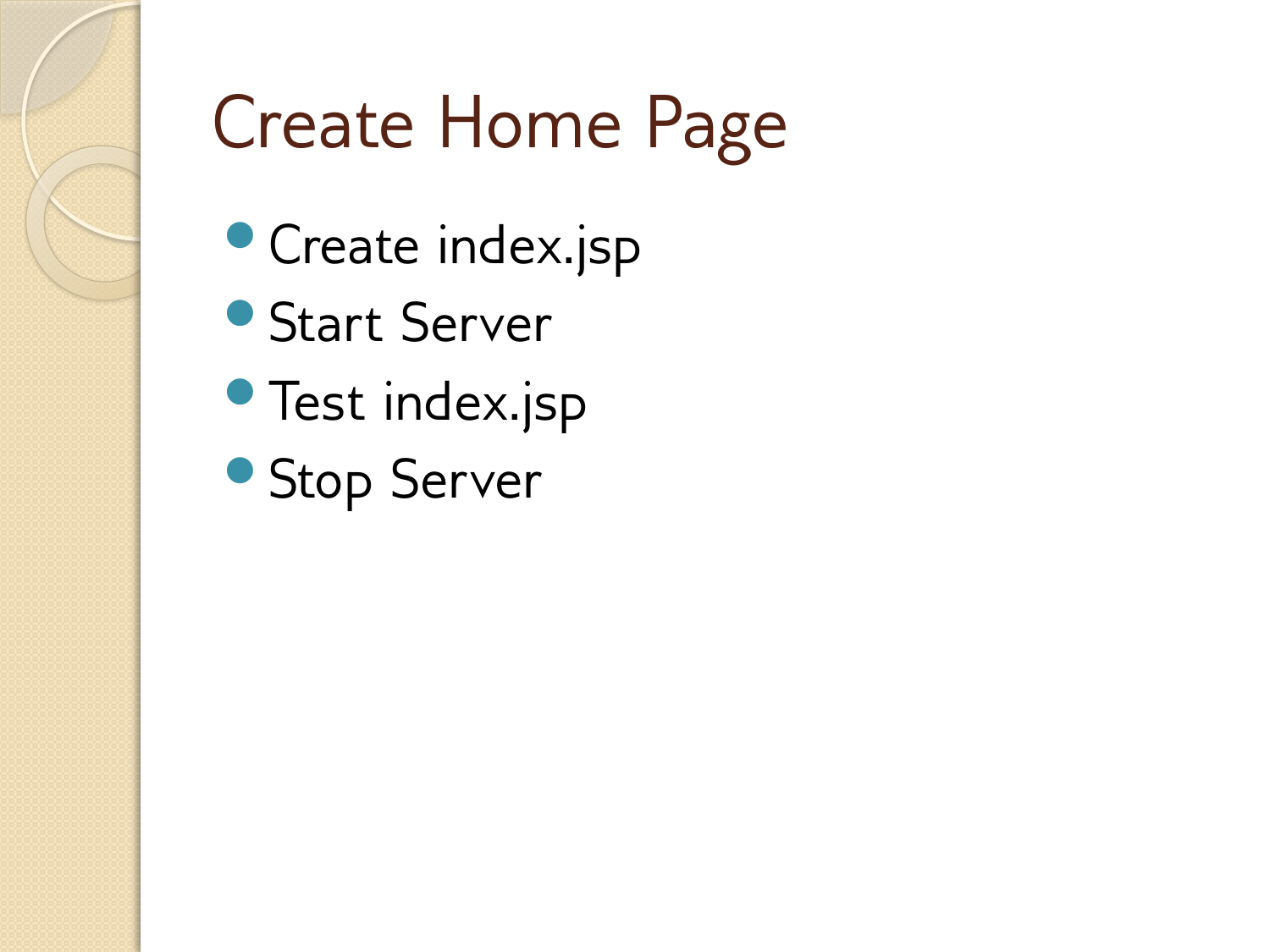

# Create Home Page
Create index.jsp
Start Server
Test index.jsp
Stop Server